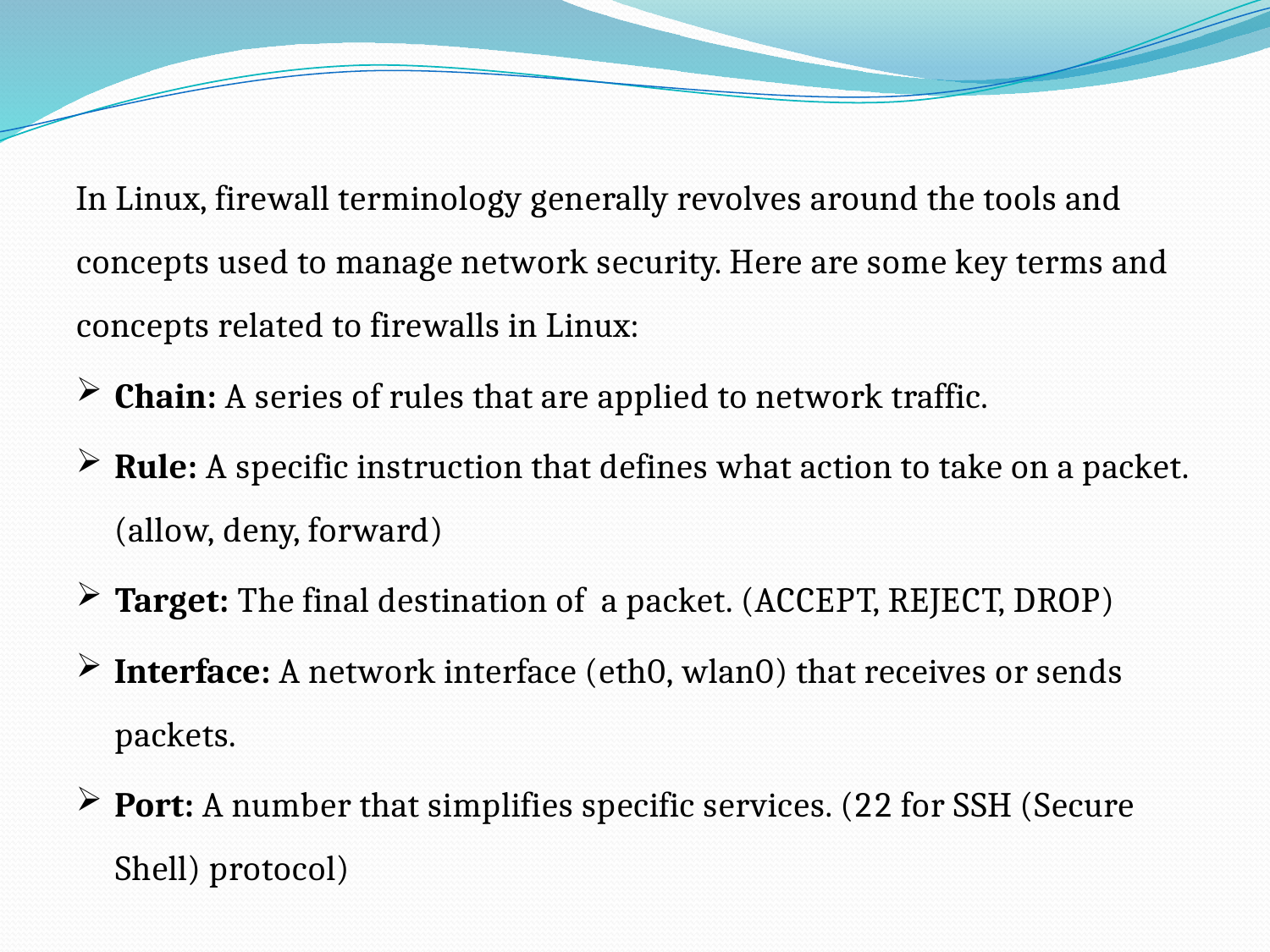

In Linux, firewall terminology generally revolves around the tools and concepts used to manage network security. Here are some key terms and concepts related to firewalls in Linux:
Chain: A series of rules that are applied to network traffic.
Rule: A specific instruction that defines what action to take on a packet. (allow, deny, forward)
Target: The final destination of  a packet. (ACCEPT, REJECT, DROP)
Interface: A network interface (eth0, wlan0) that receives or sends packets.
Port: A number that simplifies specific services. (22 for SSH (Secure Shell) protocol)